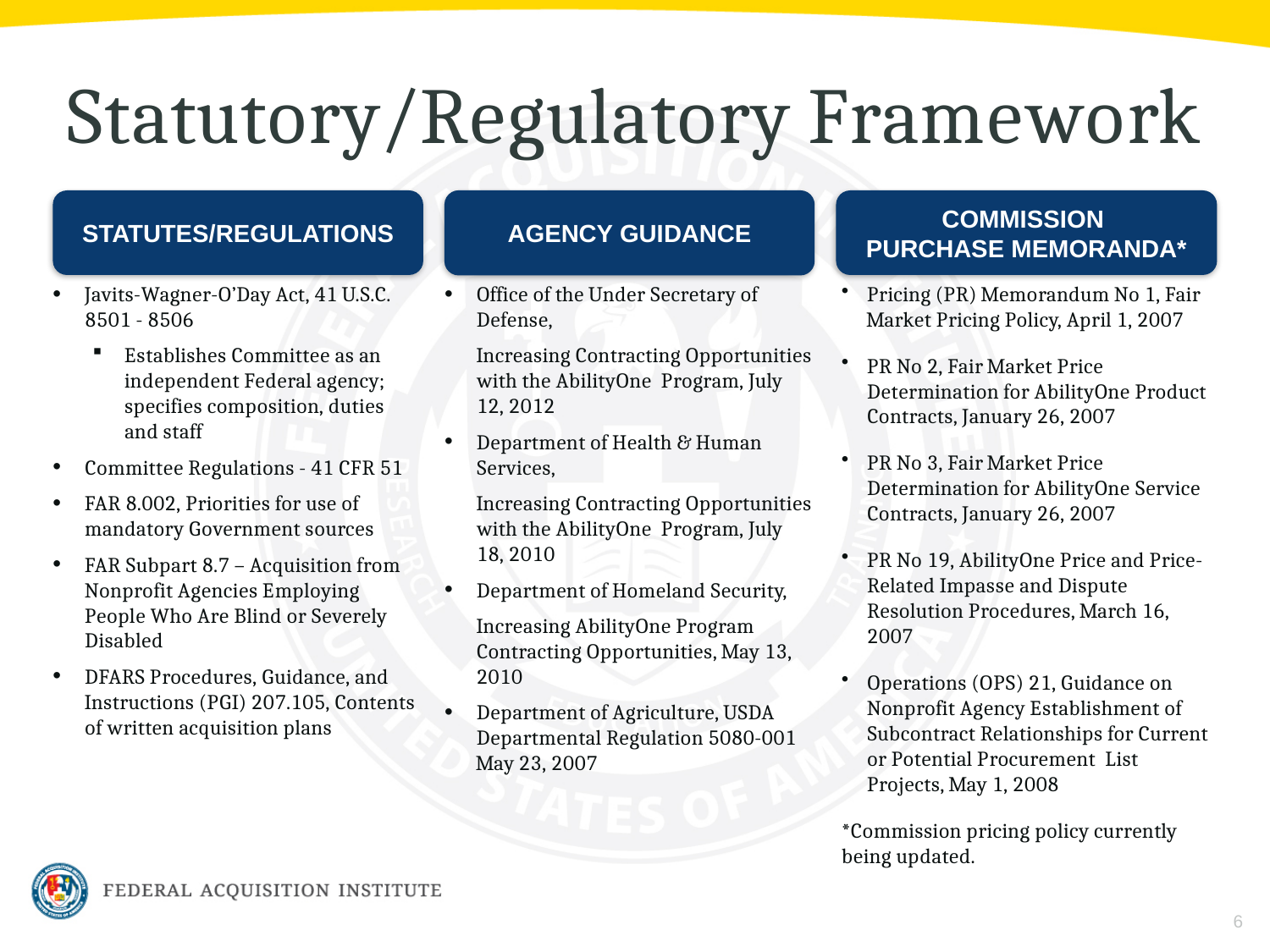

# Statutory/Regulatory Framework
Statutes/Regulations
agency Guidance
Commission
Purchase Memoranda*
Pricing (PR) Memorandum No 1, Fair Market Pricing Policy, April 1, 2007
PR No 2, Fair Market Price Determination for AbilityOne Product Contracts, January 26, 2007
PR No 3, Fair Market Price Determination for AbilityOne Service Contracts, January 26, 2007
PR No 19, AbilityOne Price and Price-Related Impasse and Dispute Resolution Procedures, March 16, 2007
Operations (OPS) 21, Guidance on Nonprofit Agency Establishment of Subcontract Relationships for Current or Potential Procurement  List Projects, May 1, 2008
*Commission pricing policy currently being updated.
Javits-Wagner-O’Day Act, 41 U.S.C. 8501 - 8506
Establishes Committee as an independent Federal agency; specifies composition, duties and staff
Committee Regulations - 41 CFR 51
FAR 8.002, Priorities for use of mandatory Government sources
FAR Subpart 8.7 – Acquisition from Nonprofit Agencies Employing People Who Are Blind or Severely Disabled
DFARS Procedures, Guidance, and Instructions (PGI) 207.105, Contents of written acquisition plans
Office of the Under Secretary of Defense,
Increasing Contracting Opportunities with the AbilityOne  Program, July 12, 2012
Department of Health & Human Services,
Increasing Contracting Opportunities with the AbilityOne  Program, July 18, 2010
Department of Homeland Security,
Increasing AbilityOne Program Contracting Opportunities, May 13, 2010
Department of Agriculture, USDA Departmental Regulation 5080-001 May 23, 2007
6